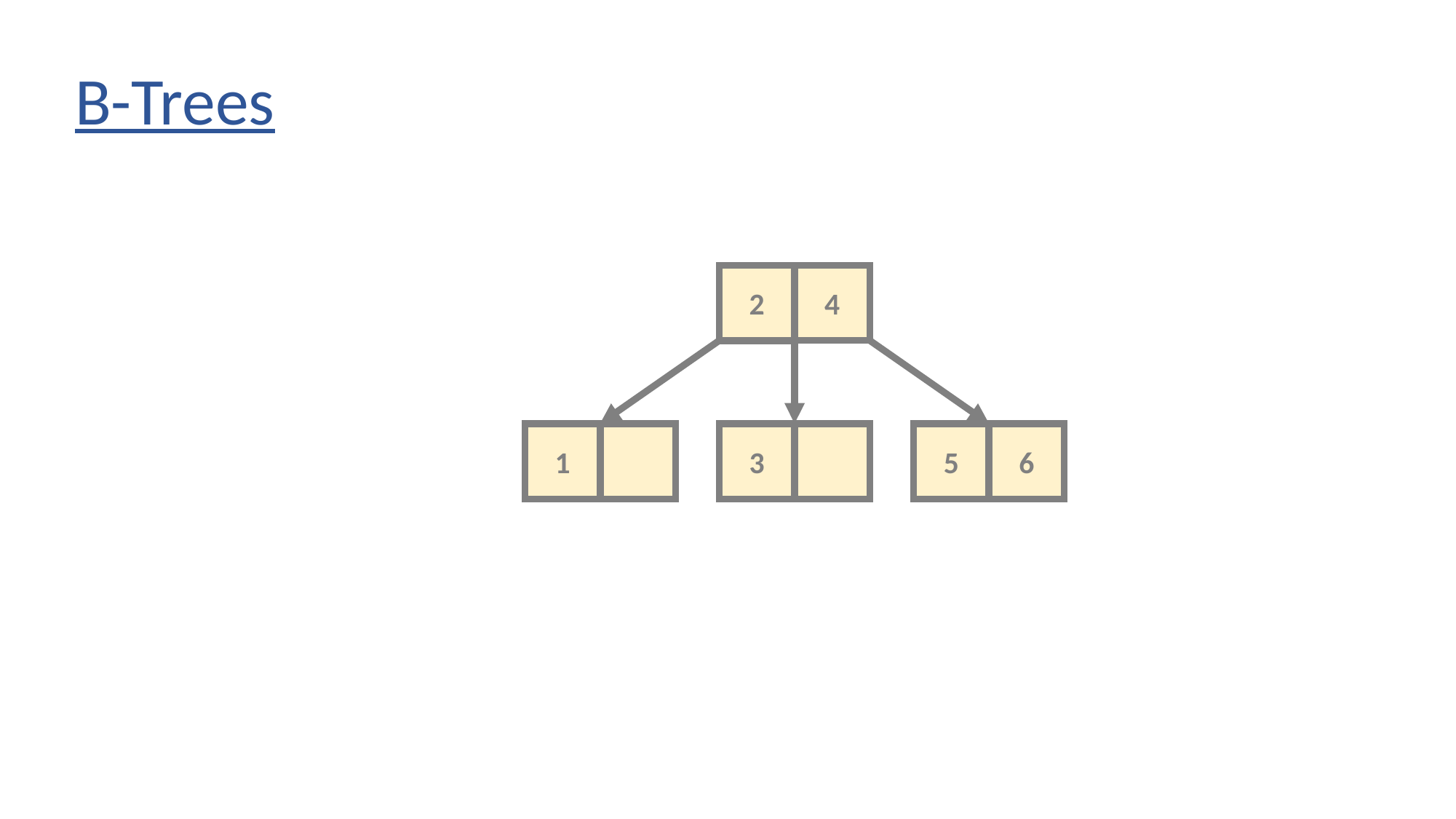

# B-Trees
4
2

6
1
3
5